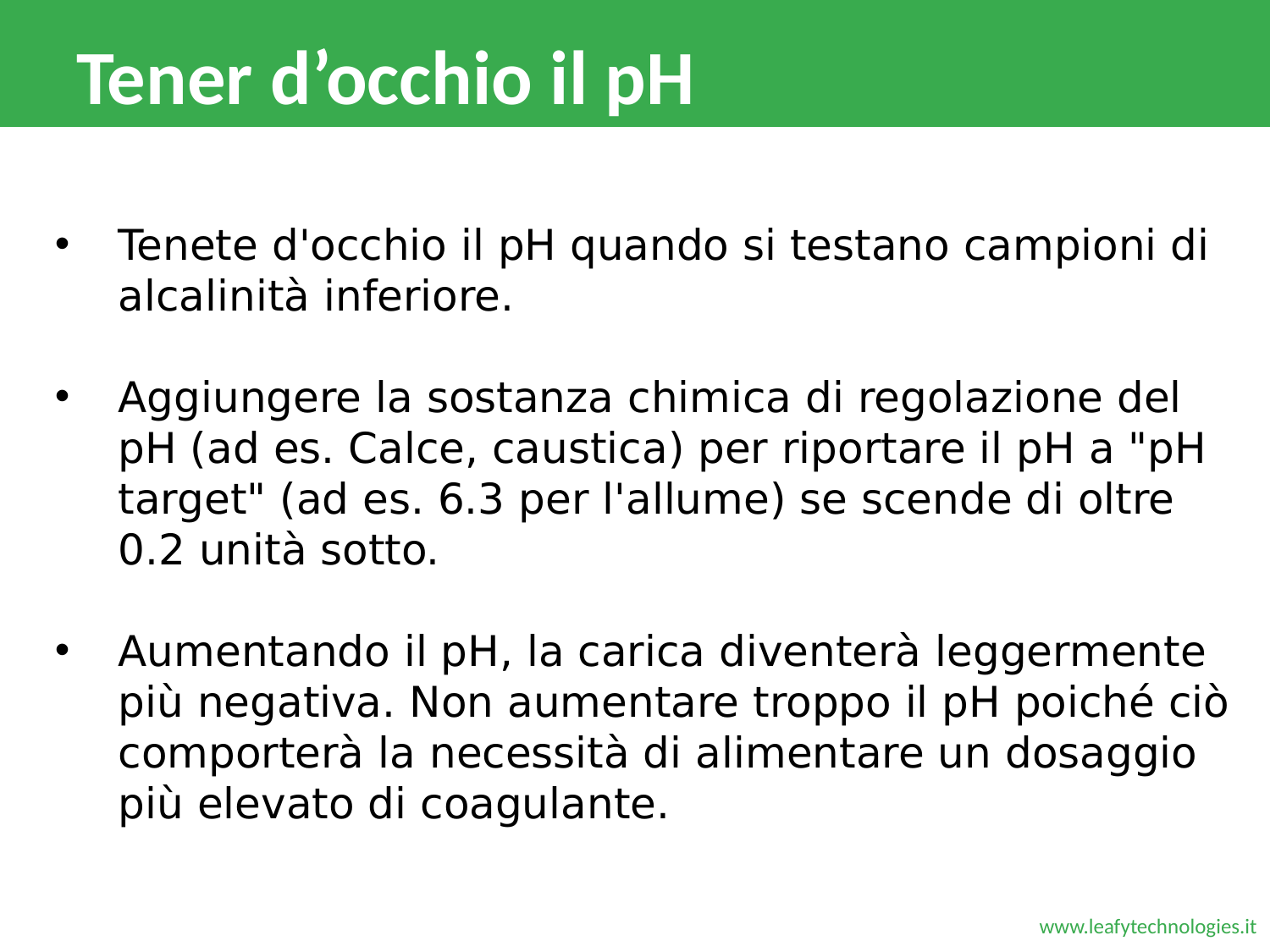

# Tener d’occhio il pH
Tenete d'occhio il pH quando si testano campioni di alcalinità inferiore.

Aggiungere la sostanza chimica di regolazione del pH (ad es. Calce, caustica) per riportare il pH a "pH target" (ad es. 6.3 per l'allume) se scende di oltre 0.2 unità sotto.

Aumentando il pH, la carica diventerà leggermente più negativa. Non aumentare troppo il pH poiché ciò comporterà la necessità di alimentare un dosaggio più elevato di coagulante.